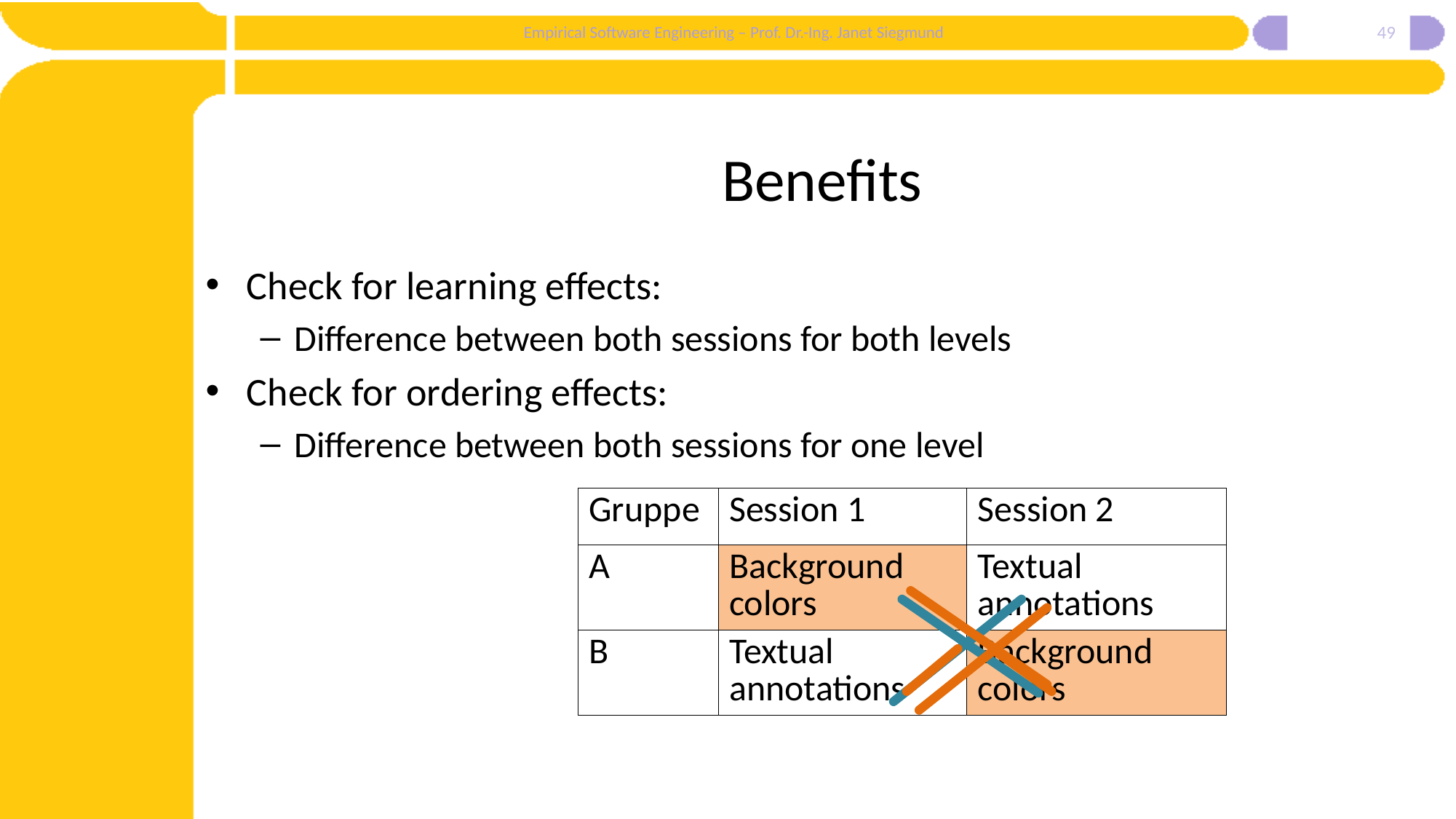

49
# Benefits
Check for learning effects:
Difference between both sessions for both levels
Check for ordering effects:
Difference between both sessions for one level
| Gruppe | Session 1 | Session 2 |
| --- | --- | --- |
| A | Background colors | Textual annotations |
| B | Textual annotations | Background colors |